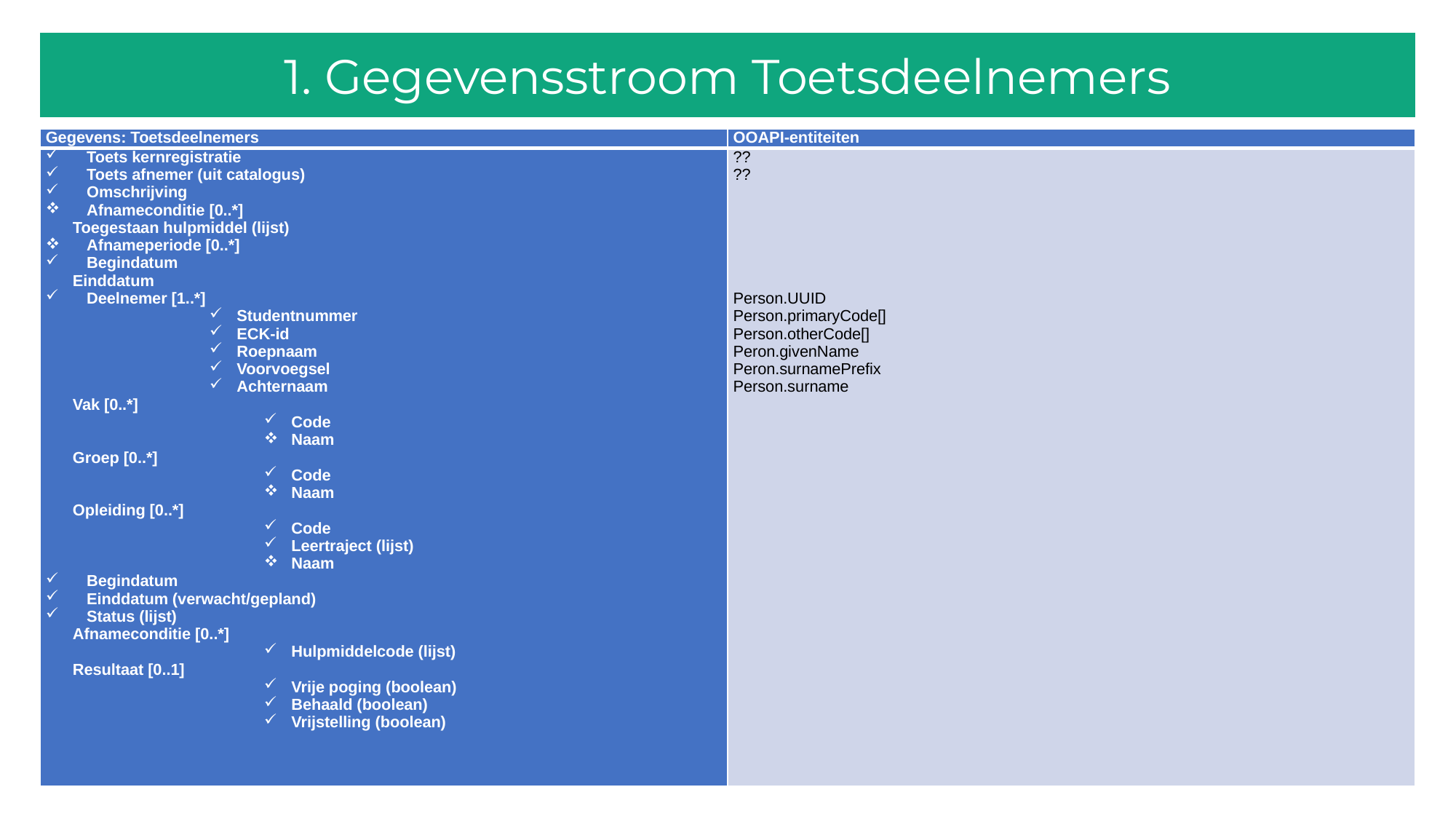

# 1. Gegevensstroom Toetsdeelnemers
| Gegevens: Toetsdeelnemers | OOAPI-entiteiten |
| --- | --- |
| Toets kernregistratie Toets afnemer (uit catalogus) Omschrijving Afnameconditie [0..\*] Toegestaan hulpmiddel (lijst) Afnameperiode [0..\*] Begindatum Einddatum Deelnemer [1..\*] Studentnummer ECK-id Roepnaam Voorvoegsel Achternaam Vak [0..\*] Code Naam Groep [0..\*] Code Naam Opleiding [0..\*] Code Leertraject (lijst) Naam Begindatum Einddatum (verwacht/gepland) Status (lijst) Afnameconditie [0..\*] Hulpmiddelcode (lijst) Resultaat [0..1] Vrije poging (boolean) Behaald (boolean) Vrijstelling (boolean) | ?? ??             Person.UUID Person.primaryCode[] Person.otherCode[] Peron.givenName Peron.surnamePrefix Person.surname |